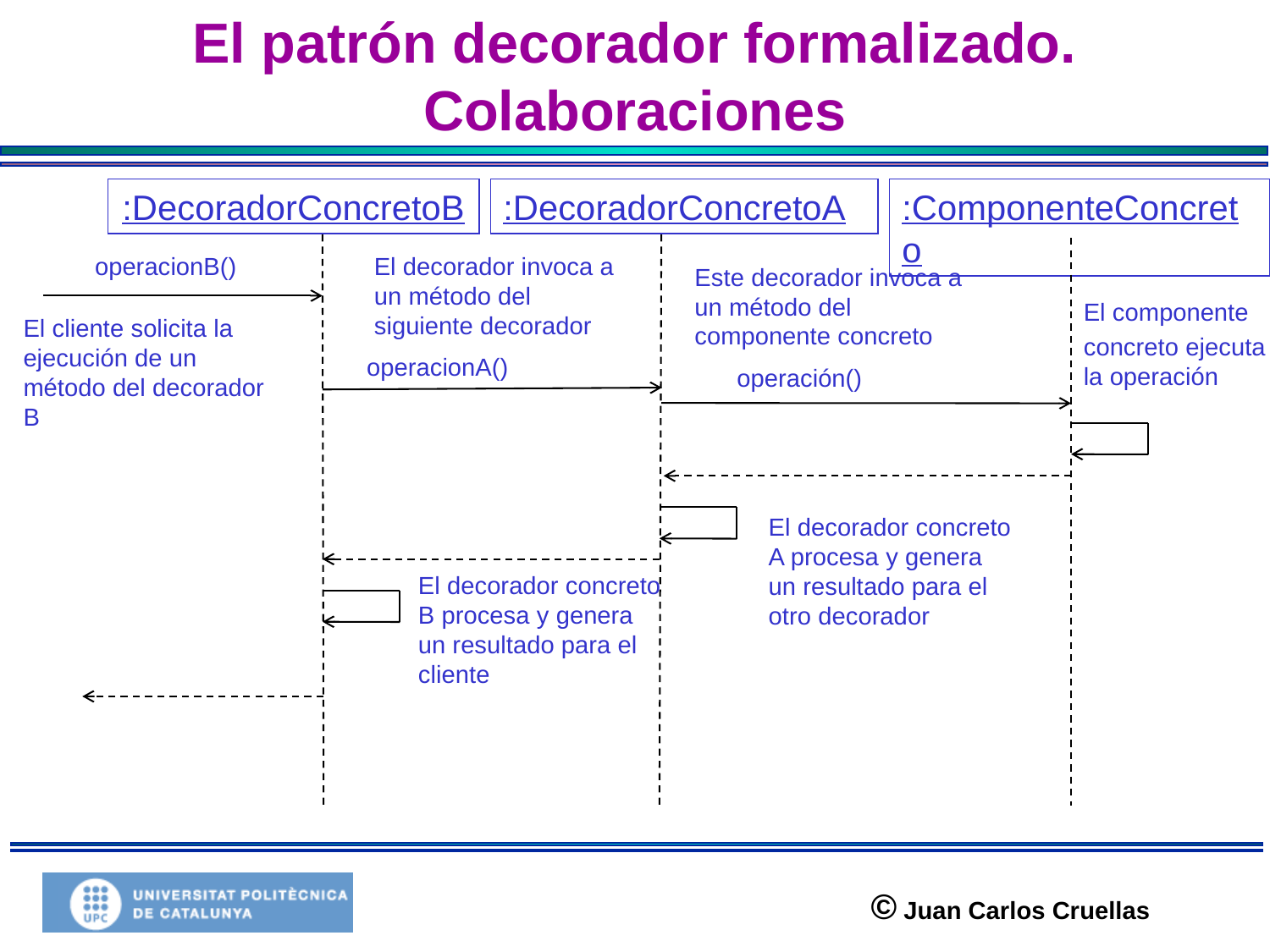

# El patrón decorador formalizado. Colaboraciones
:DecoradorConcretoB
:DecoradorConcretoA
:ComponenteConcreto
operacionB()
El decorador invoca a un método del siguiente decorador
Este decorador invoca a un método del componente concreto
El componente
concreto ejecuta la operación
El cliente solicita la ejecución de un método del decorador B
operacionA()
operación()
El decorador concreto A procesa y genera un resultado para el otro decorador
El decorador concreto B procesa y genera un resultado para el cliente